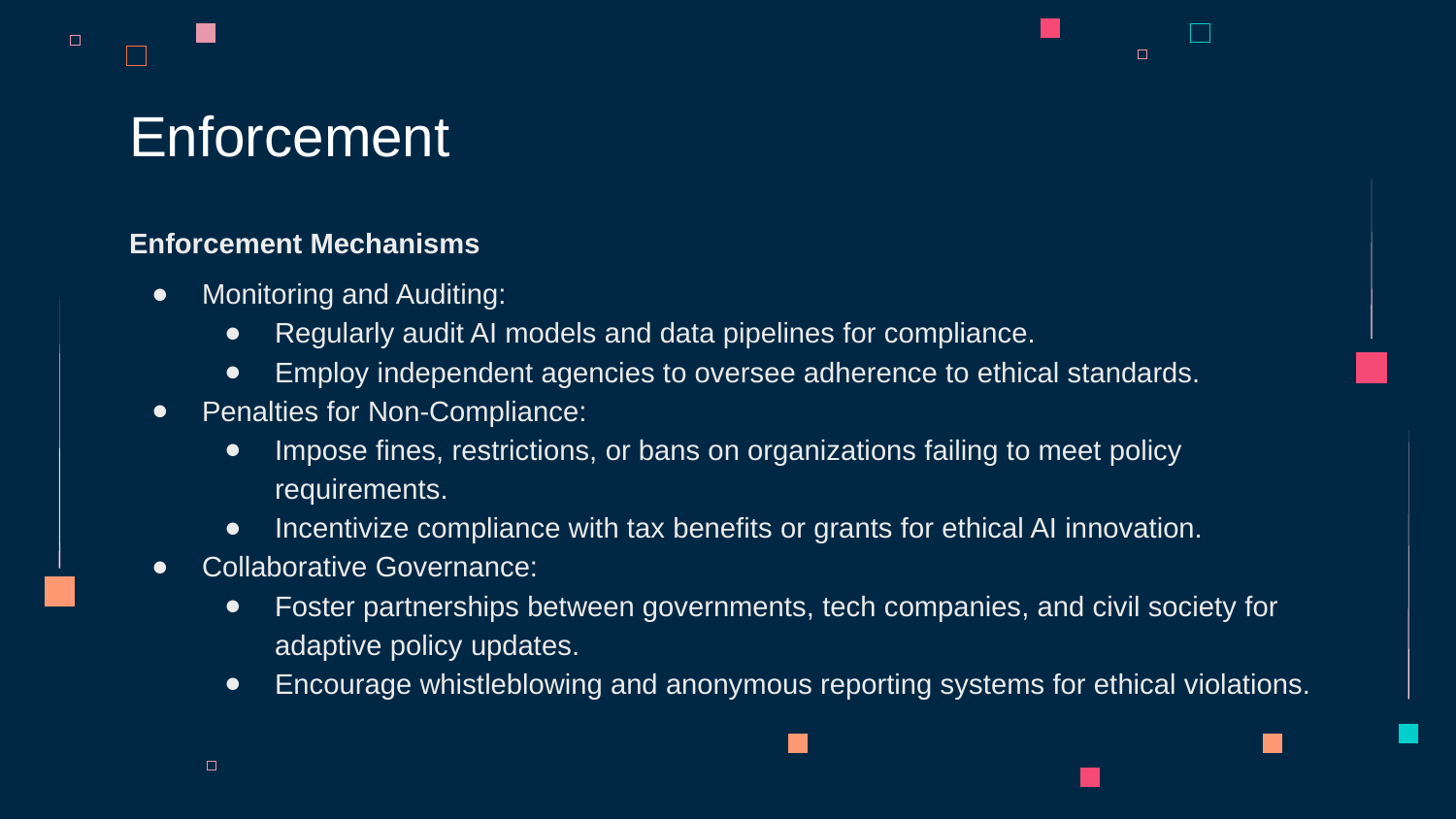

# Enforcement
Enforcement Mechanisms
Monitoring and Auditing:
Regularly audit AI models and data pipelines for compliance.
Employ independent agencies to oversee adherence to ethical standards.
Penalties for Non-Compliance:
Impose fines, restrictions, or bans on organizations failing to meet policy requirements.
Incentivize compliance with tax benefits or grants for ethical AI innovation.
Collaborative Governance:
Foster partnerships between governments, tech companies, and civil society for adaptive policy updates.
Encourage whistleblowing and anonymous reporting systems for ethical violations.